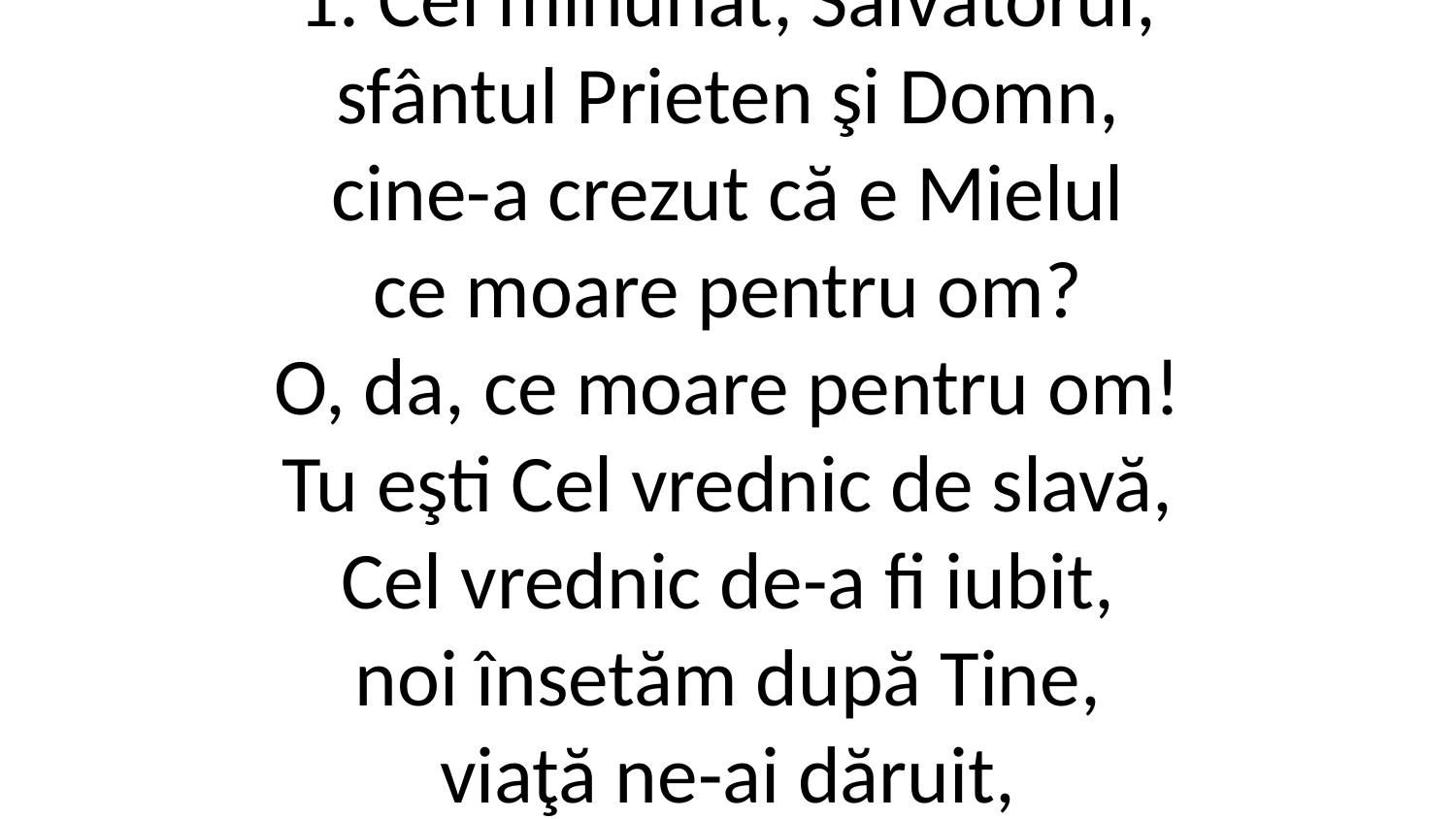

1. Cel minunat, Salvatorul,
sfântul Prieten şi Domn,
cine-a crezut că e Mielul
ce moare pentru om?
O, da, ce moare pentru om!
Tu eşti Cel vrednic de slavă,
Cel vrednic de-a fi iubit,
noi însetăm după Tine,
viaţă ne-ai dăruit,
o, da, viaţă ne-ai dăruit!